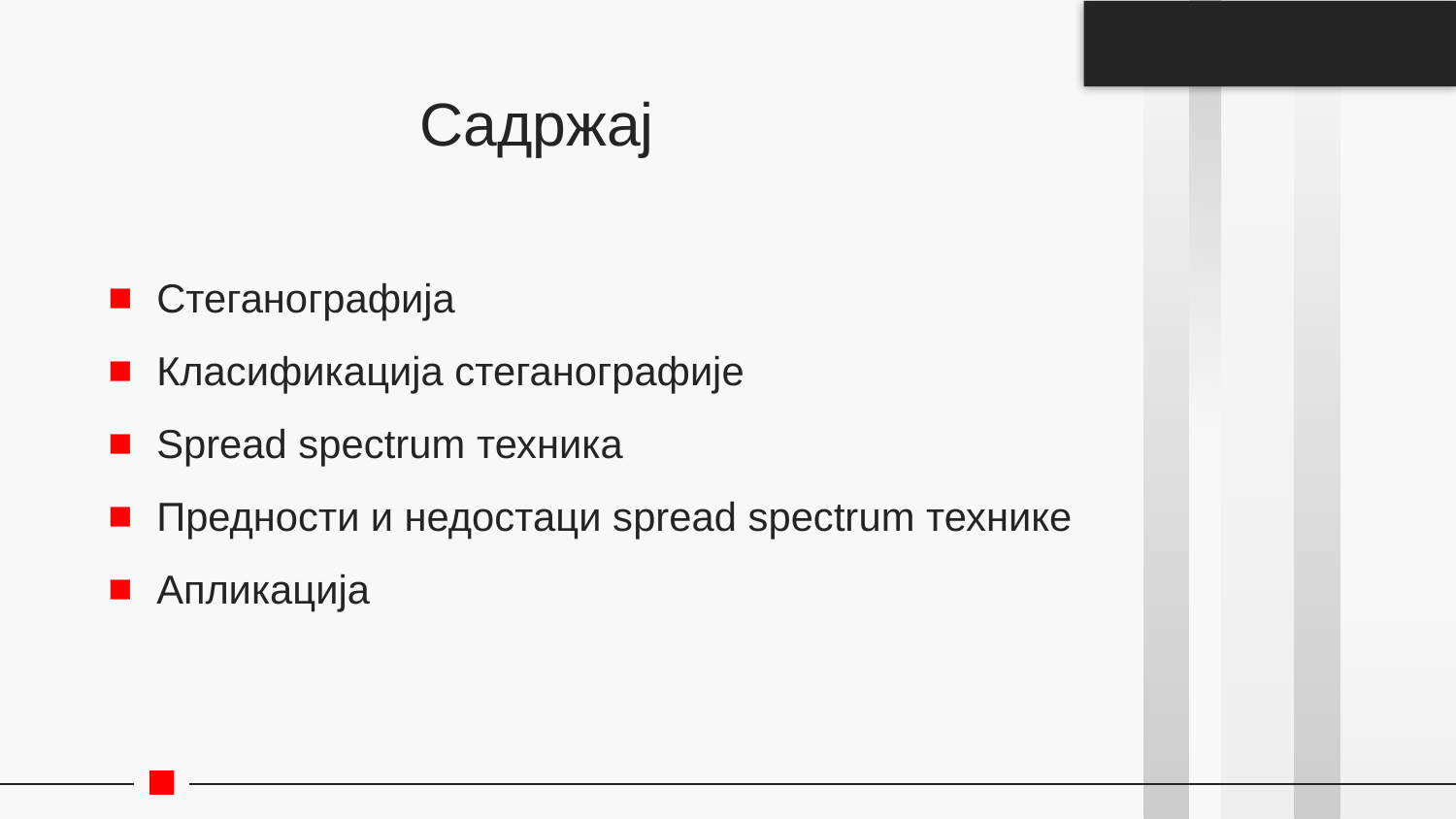

# Садржај
Стеганографија
Класификација стеганографије
Spread spectrum техника
Предности и недостаци spread spectrum технике
Апликација